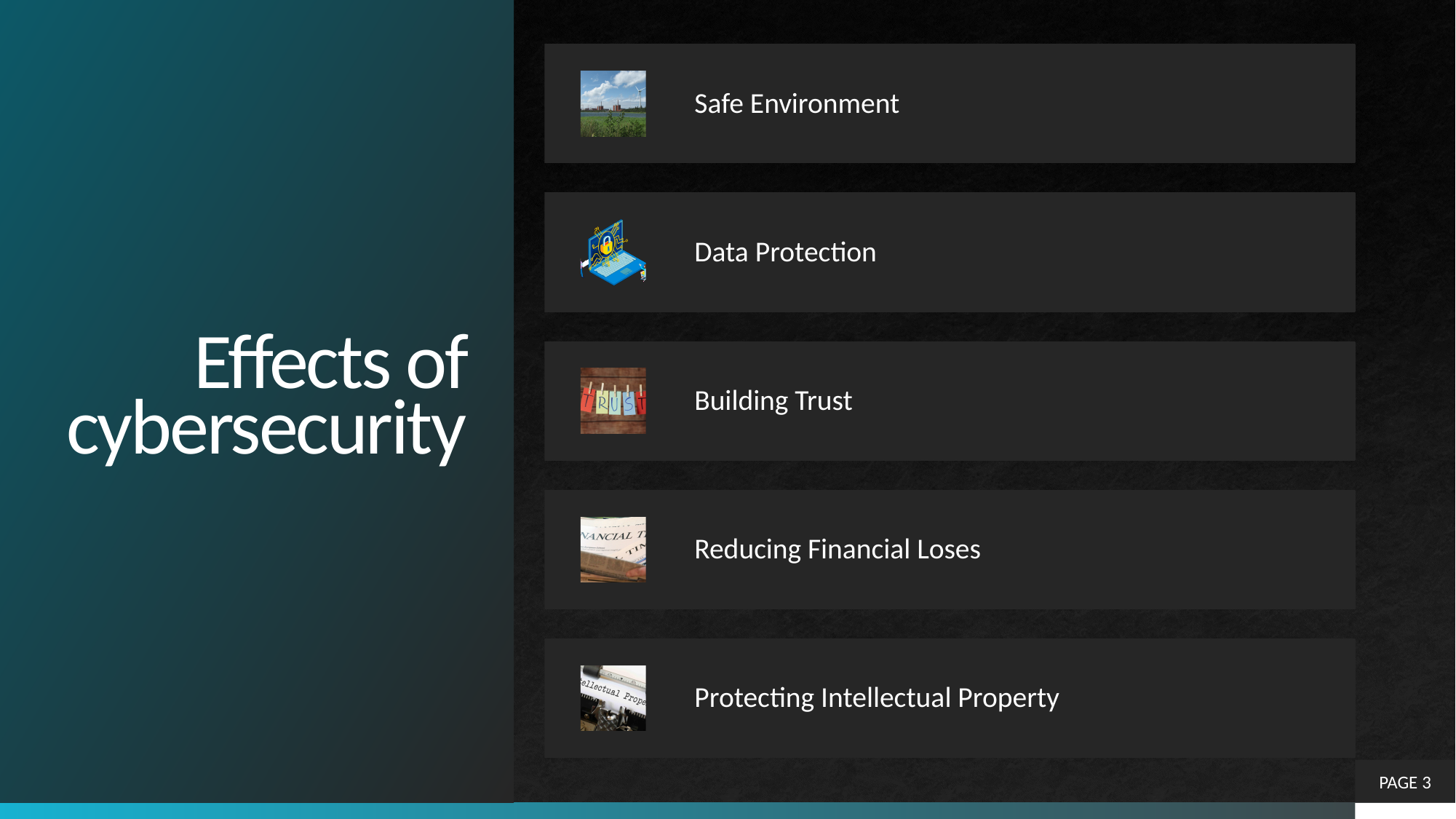

# Effects of cybersecurity
Safe Environment
Data Protection
Building Trust
Reducing Financial Loses
Protecting Intellectual Property
PAGE 3